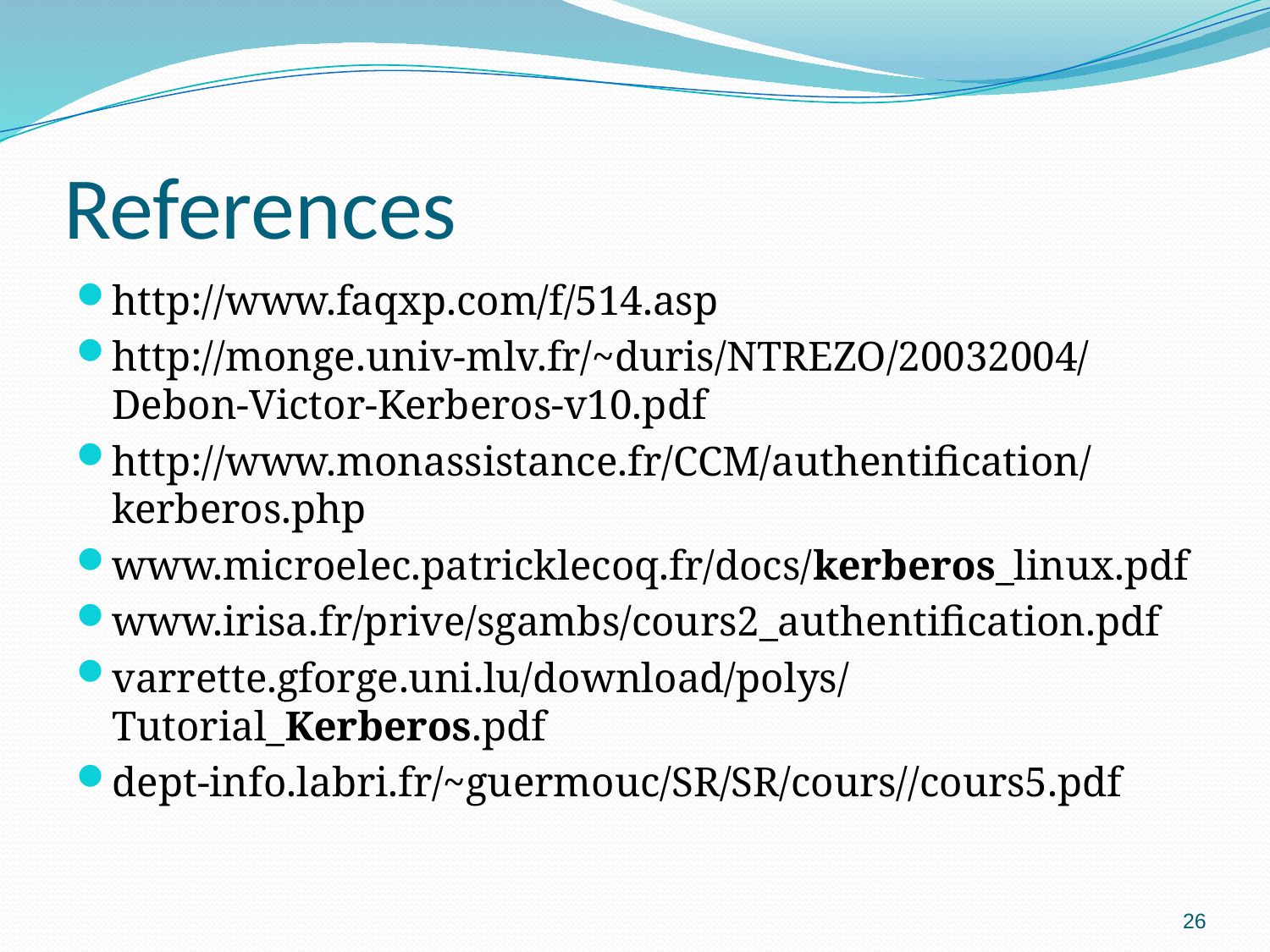

# References
http://www.faqxp.com/f/514.asp
http://monge.univ-mlv.fr/~duris/NTREZO/20032004/Debon-Victor-Kerberos-v10.pdf
http://www.monassistance.fr/CCM/authentification/kerberos.php
www.microelec.patricklecoq.fr/docs/kerberos_linux.pdf
www.irisa.fr/prive/sgambs/cours2_authentification.pdf
varrette.gforge.uni.lu/download/polys/Tutorial_Kerberos.pdf
dept-info.labri.fr/~guermouc/SR/SR/cours//cours5.pdf

26